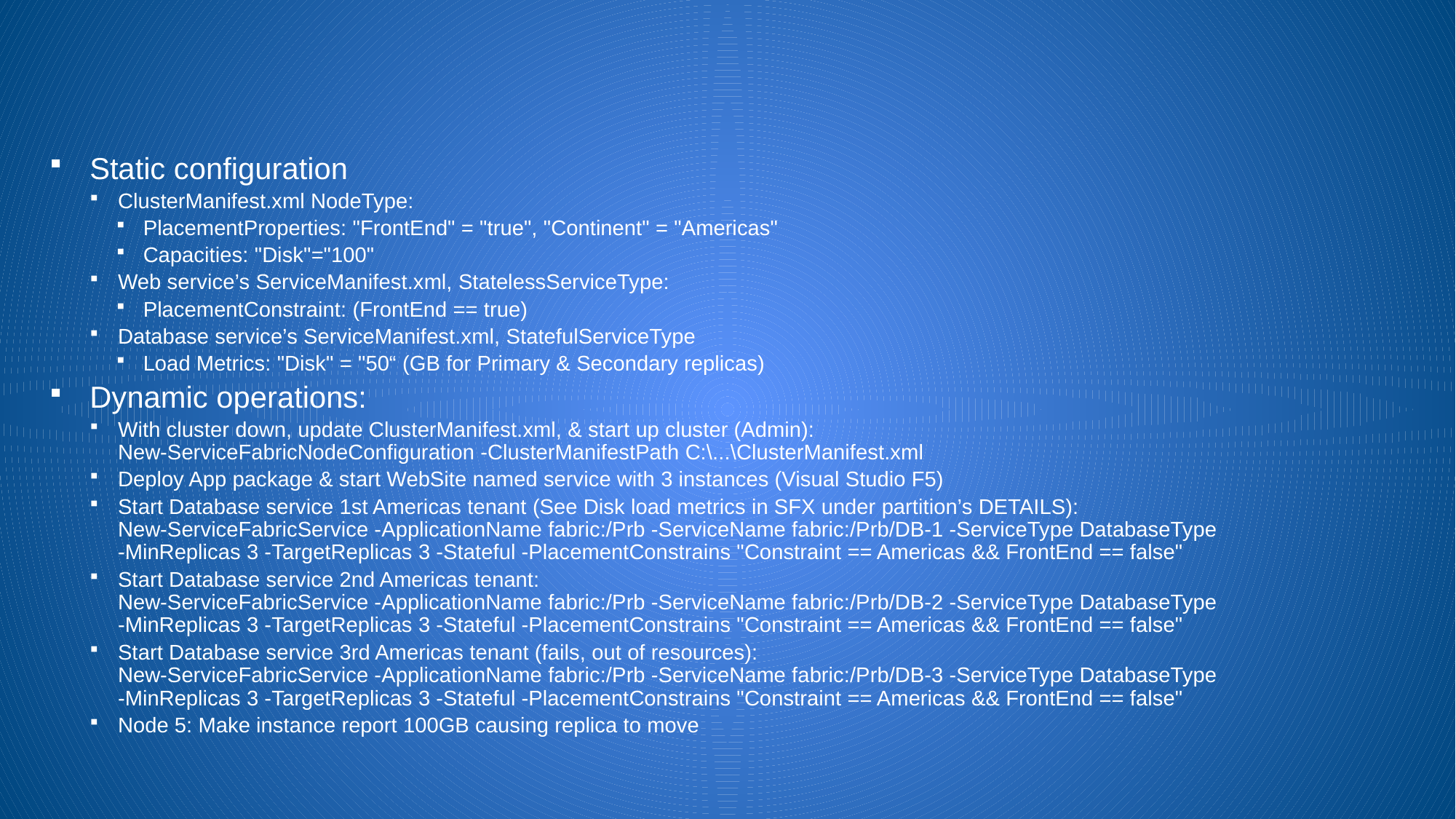

#
Static configuration
ClusterManifest.xml NodeType:
PlacementProperties: "FrontEnd" = "true", "Continent" = "Americas"
Capacities: "Disk"="100"
Web service’s ServiceManifest.xml, StatelessServiceType:
PlacementConstraint: (FrontEnd == true)
Database service’s ServiceManifest.xml, StatefulServiceType
Load Metrics: "Disk" = "50“ (GB for Primary & Secondary replicas)
Dynamic operations:
With cluster down, update ClusterManifest.xml, & start up cluster (Admin):
New-ServiceFabricNodeConfiguration -ClusterManifestPath C:\...\ClusterManifest.xml
Deploy App package & start WebSite named service with 3 instances (Visual Studio F5)
Start Database service 1st Americas tenant (See Disk load metrics in SFX under partition’s DETAILS):
New-ServiceFabricService -ApplicationName fabric:/Prb -ServiceName fabric:/Prb/DB-1 -ServiceType DatabaseType
-MinReplicas 3 -TargetReplicas 3 -Stateful -PlacementConstrains "Constraint == Americas && FrontEnd == false"
Start Database service 2nd Americas tenant:
New-ServiceFabricService -ApplicationName fabric:/Prb -ServiceName fabric:/Prb/DB-2 -ServiceType DatabaseType
-MinReplicas 3 -TargetReplicas 3 -Stateful -PlacementConstrains "Constraint == Americas && FrontEnd == false"
Start Database service 3rd Americas tenant (fails, out of resources):
New-ServiceFabricService -ApplicationName fabric:/Prb -ServiceName fabric:/Prb/DB-3 -ServiceType DatabaseType
-MinReplicas 3 -TargetReplicas 3 -Stateful -PlacementConstrains "Constraint == Americas && FrontEnd == false"
Node 5: Make instance report 100GB causing replica to move